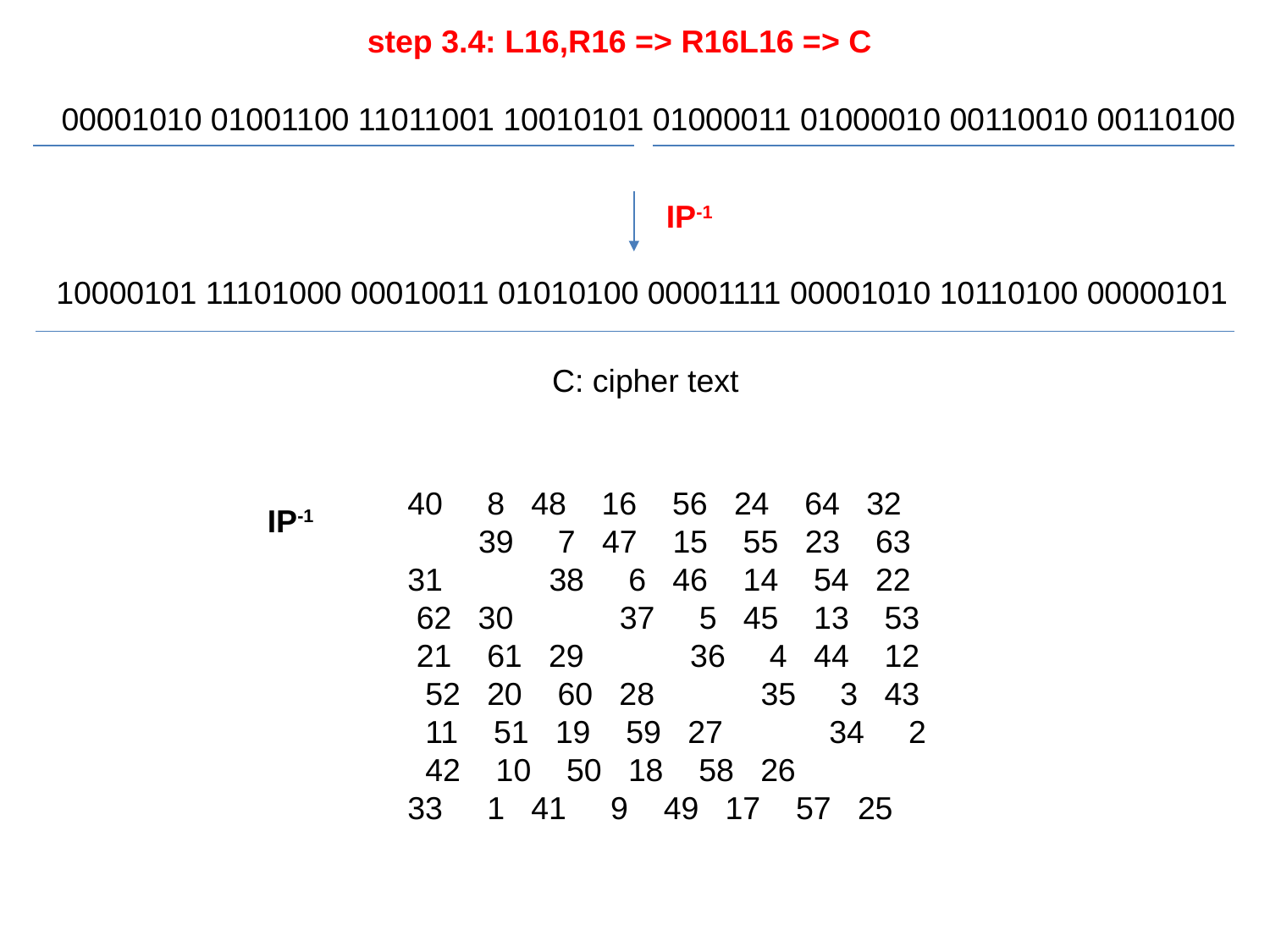

step 3.4: L16,R16 => R16L16 => C
00001010 01001100 11011001 10010101 01000011 01000010 00110010 00110100
IP-1
10000101 11101000 00010011 01010100 00001111 00001010 10110100 00000101
C: cipher text
IP-1
40     8   48    16    56   24    64   32            39     7   47    15    55   23    63   31            38     6   46    14    54   22    62   30            37     5   45    13    53   21    61   29            36     4   44    12    52   20    60   28            35     3   43    11    51   19    59   27            34     2   42    10    50   18    58   26            33     1   41     9    49   17    57   25